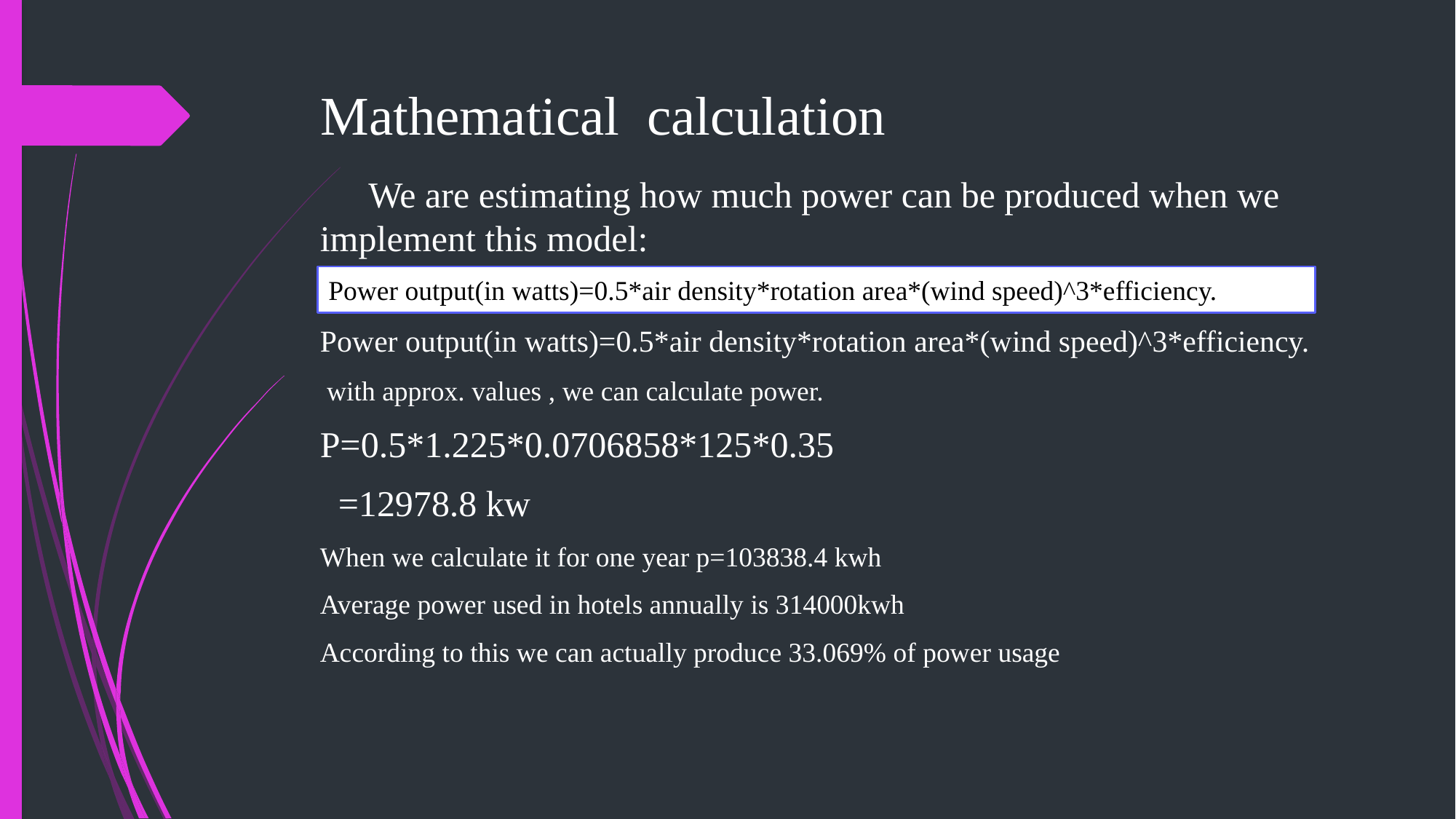

# Mathematical  calculation
       We are estimating how much power can be produced when we implement this model:
Formulae to calculate power generated is as follows,
Power output(in watts)=0.5*air density*rotation area*(wind speed)^3*efficiency.
 with approx. values , we can calculate power.
P=0.5*1.225*0.0706858*125*0.35
  =12978.8 kw
When we calculate it for one year p=103838.4 kwh
Average power used in hotels annually is 314000kwh
According to this we can actually produce 33.069% of power usage

Power output(in watts)=0.5*air density*rotation area*(wind speed)^3*efficiency.